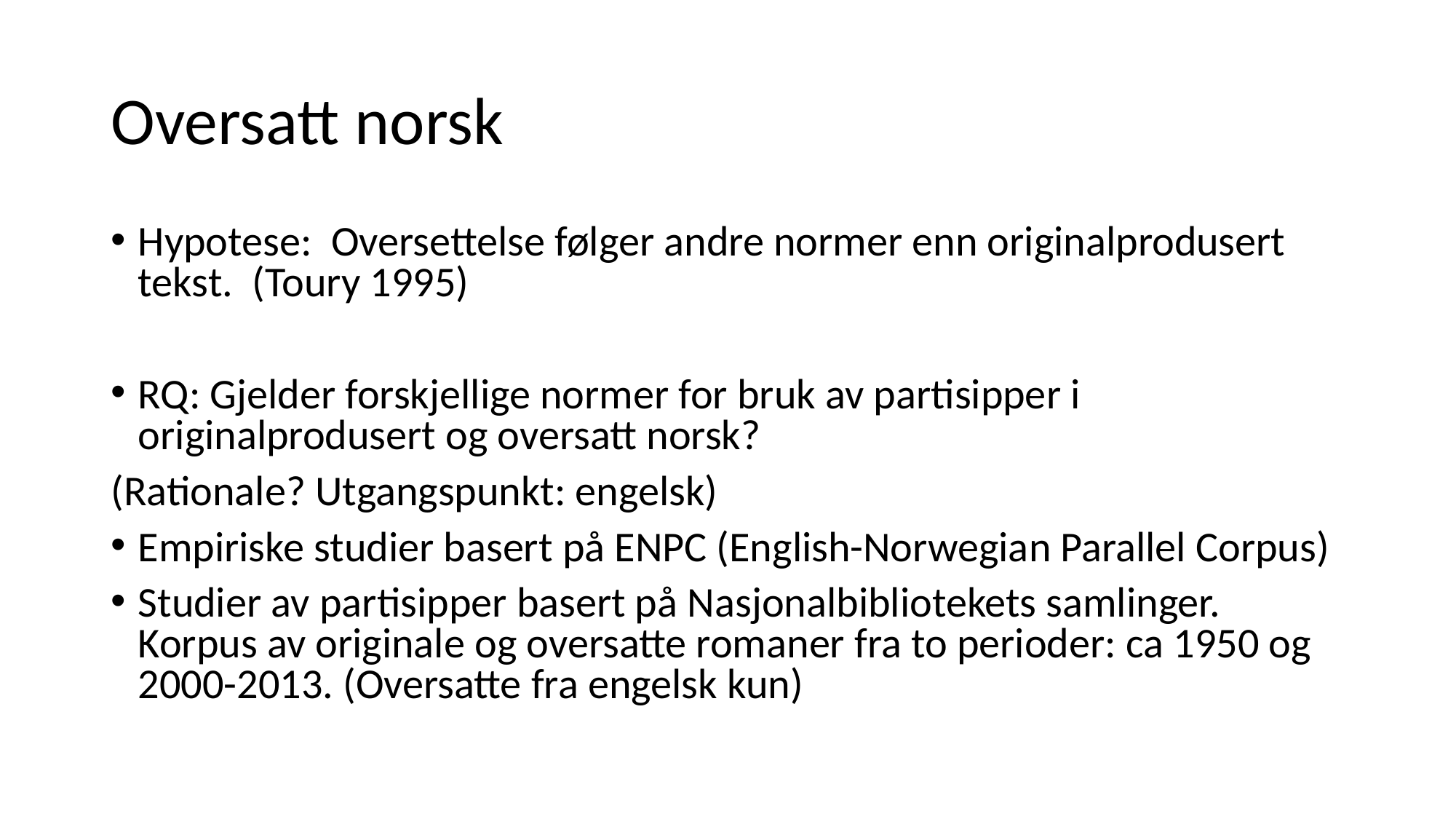

# Oversatt norsk
Hypotese:  Oversettelse følger andre normer enn originalprodusert tekst.  (Toury 1995)

RQ: Gjelder forskjellige normer for bruk av partisipper i originalprodusert og oversatt norsk?
(Rationale? Utgangspunkt: engelsk)
Empiriske studier basert på ENPC (English-Norwegian Parallel Corpus)
Studier av partisipper basert på Nasjonalbibliotekets samlinger. Korpus av originale og oversatte romaner fra to perioder: ca 1950 og  2000-2013. (Oversatte fra engelsk kun)